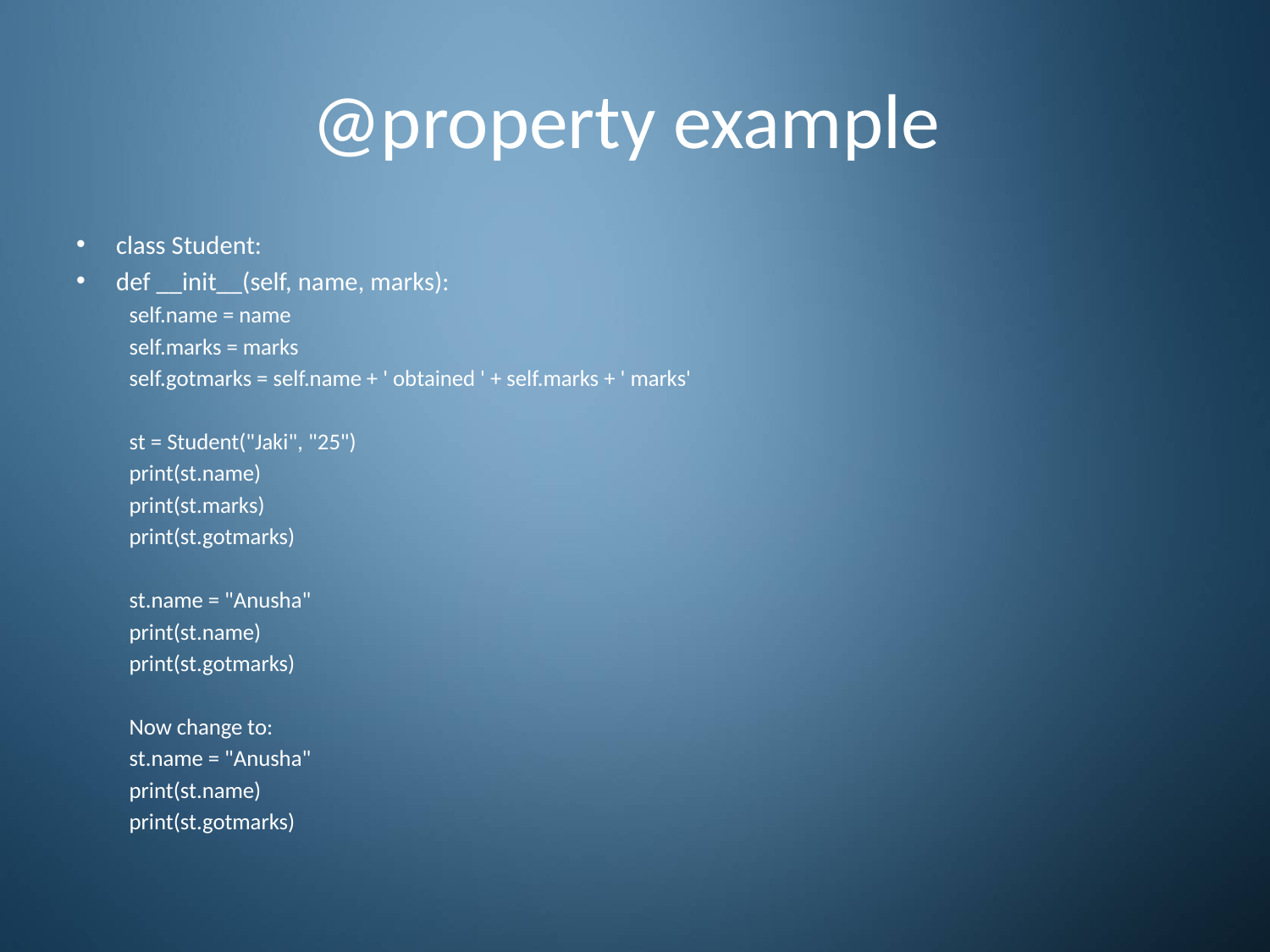

# @property example
class Student:
def __init__(self, name, marks):
self.name = name
self.marks = marks
self.gotmarks = self.name + ' obtained ' + self.marks + ' marks'

st = Student("Jaki", "25")
print(st.name)
print(st.marks)
print(st.gotmarks)

st.name = "Anusha"
print(st.name)
print(st.gotmarks)

Now change to:
st.name = "Anusha"
print(st.name)
print(st.gotmarks)